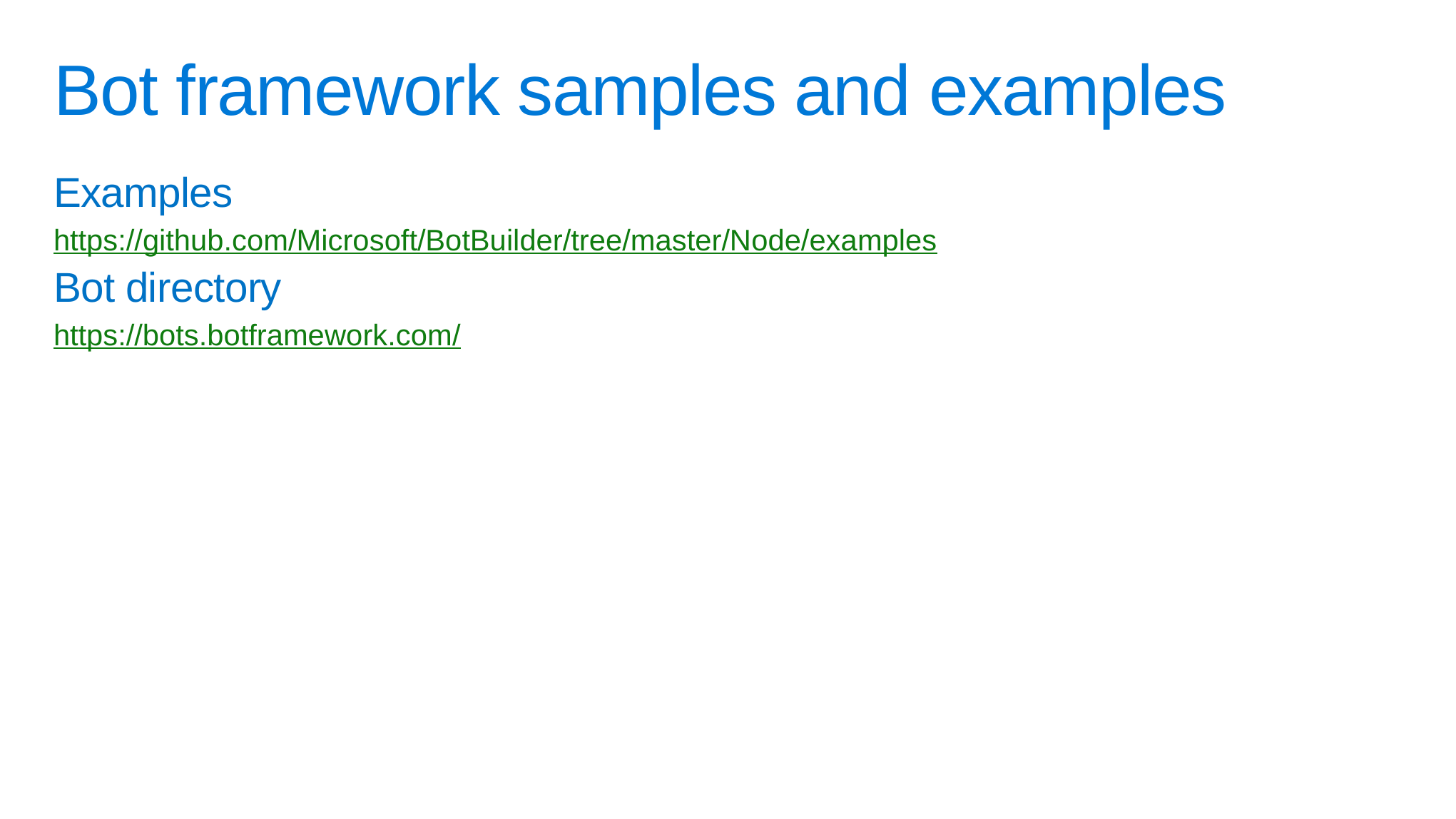

# Bot framework samples and examples
Examples
https://github.com/Microsoft/BotBuilder/tree/master/Node/examples
Bot directory
https://bots.botframework.com/